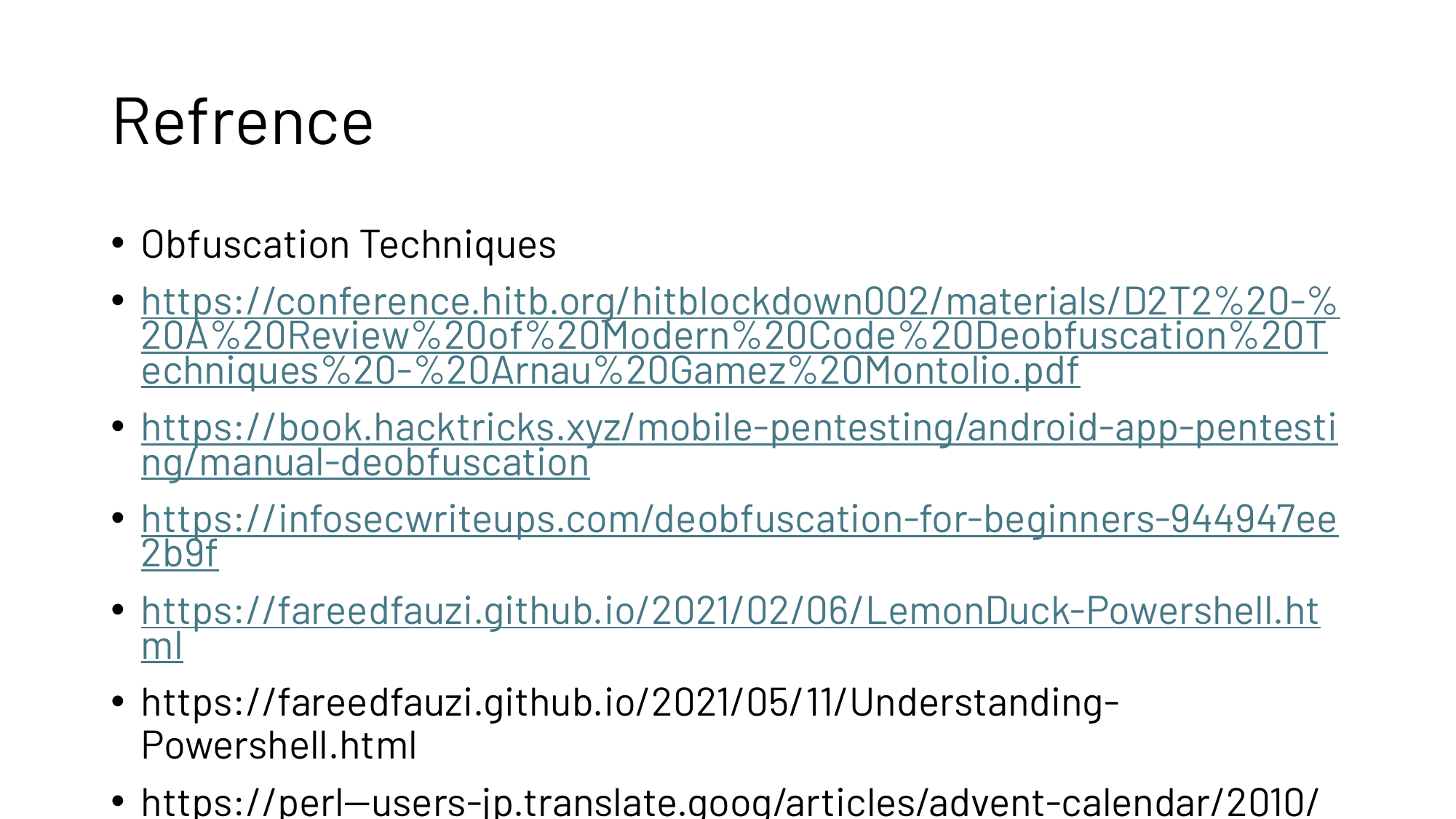

# Refrence
Obfuscation Techniques
https://conference.hitb.org/hitblockdown002/materials/D2T2%20-%20A%20Review%20of%20Modern%20Code%20Deobfuscation%20Techniques%20-%20Arnau%20Gamez%20Montolio.pdf
https://book.hacktricks.xyz/mobile-pentesting/android-app-pentesting/manual-deobfuscation
https://infosecwriteups.com/deobfuscation-for-beginners-944947ee2b9f
https://fareedfauzi.github.io/2021/02/06/LemonDuck-Powershell.html
https://fareedfauzi.github.io/2021/05/11/Understanding-Powershell.html
https://perl--users-jp.translate.goog/articles/advent-calendar/2010/sym/11?_x_tr_sl=auto&_x_tr_tl=en&_x_tr_hl=en&_x_tr_pto=wapp